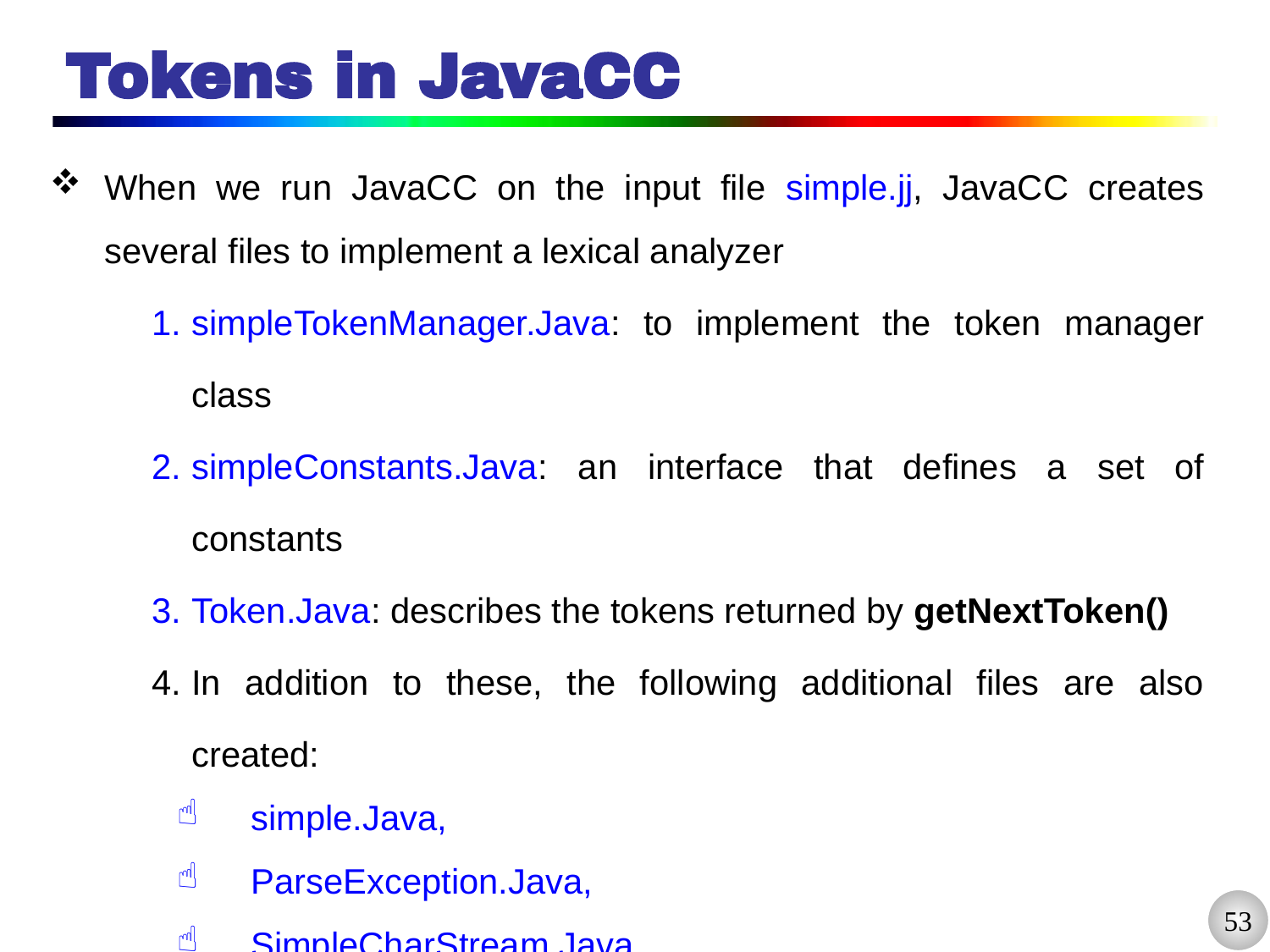

# Tokens in JavaCC
When we run JavaCC on the input file simple.jj, JavaCC creates several files to implement a lexical analyzer
simpleTokenManager.Java: to implement the token manager class
simpleConstants.Java: an interface that defines a set of constants
Token.Java: describes the tokens returned by getNextToken()
In addition to these, the following additional files are also created:
simple.Java,
ParseException.Java,
SimpleCharStream.Java,
TokenMgrError.Java